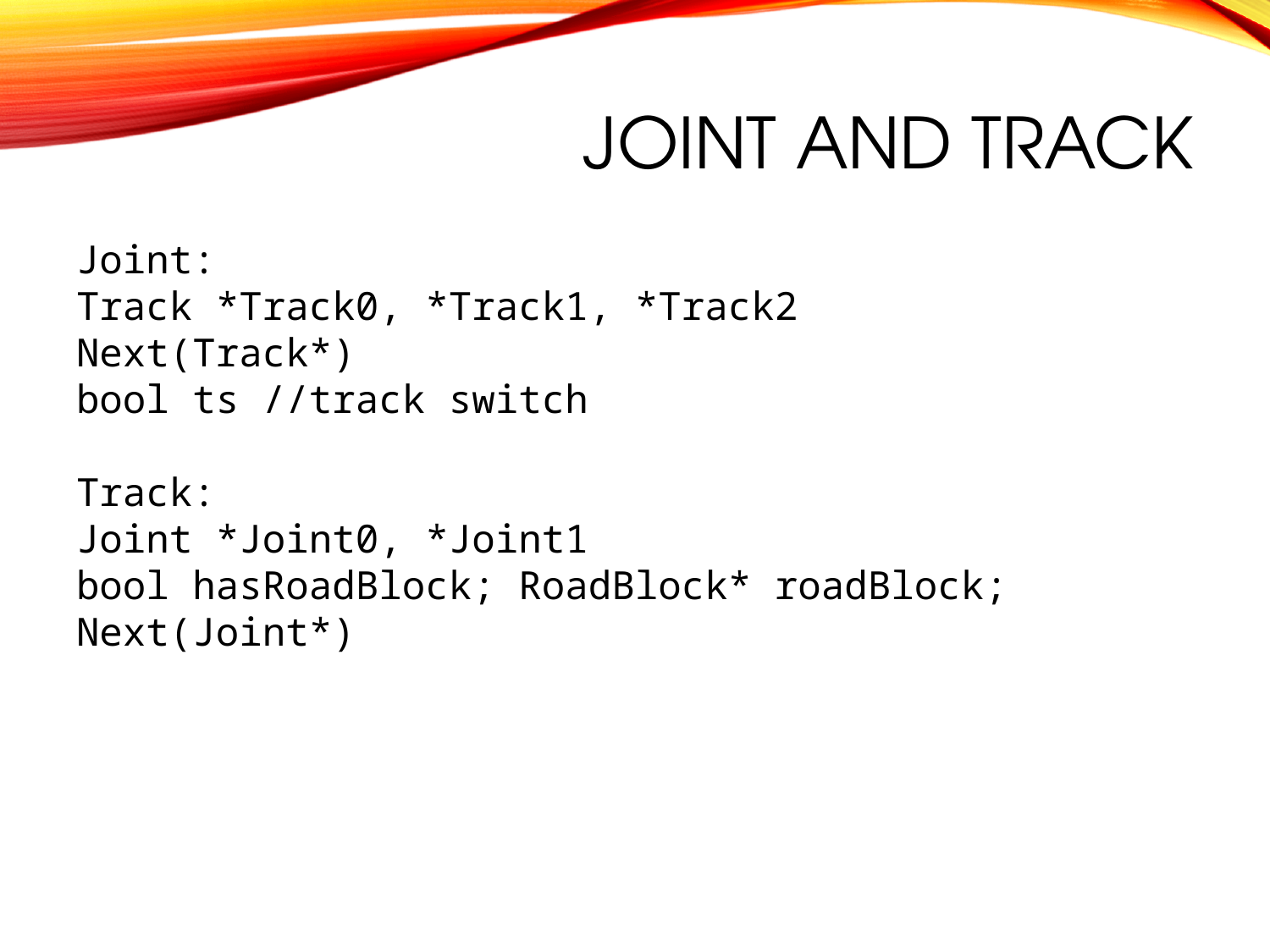

# Joint and Track
Joint:
Track *Track0, *Track1, *Track2
Next(Track*)
bool ts //track switch

Track:
Joint *Joint0, *Joint1
bool hasRoadBlock; RoadBlock* roadBlock;
Next(Joint*)